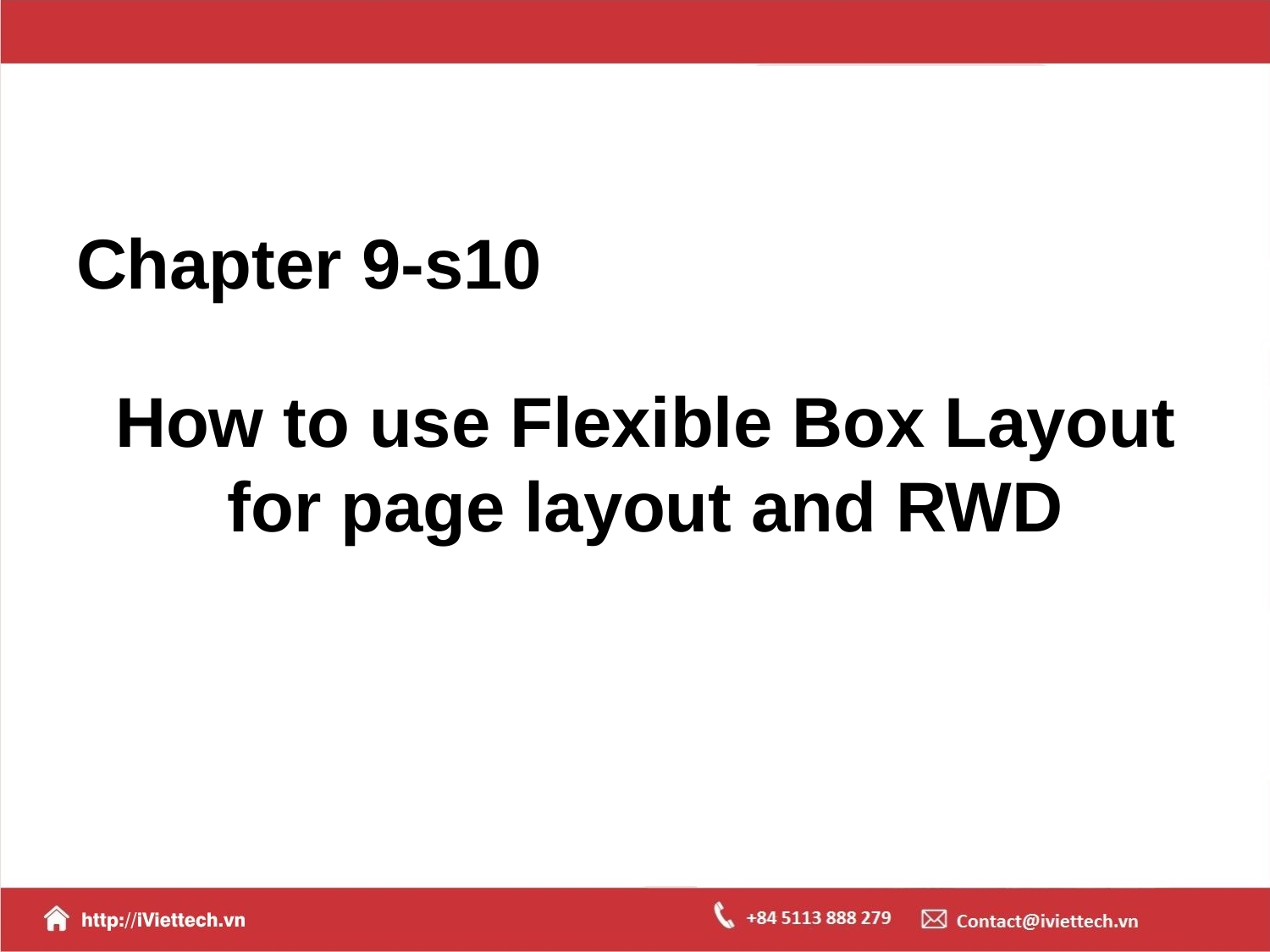

# Chapter 9-s10
How to use Flexible Box Layout for page layout and RWD